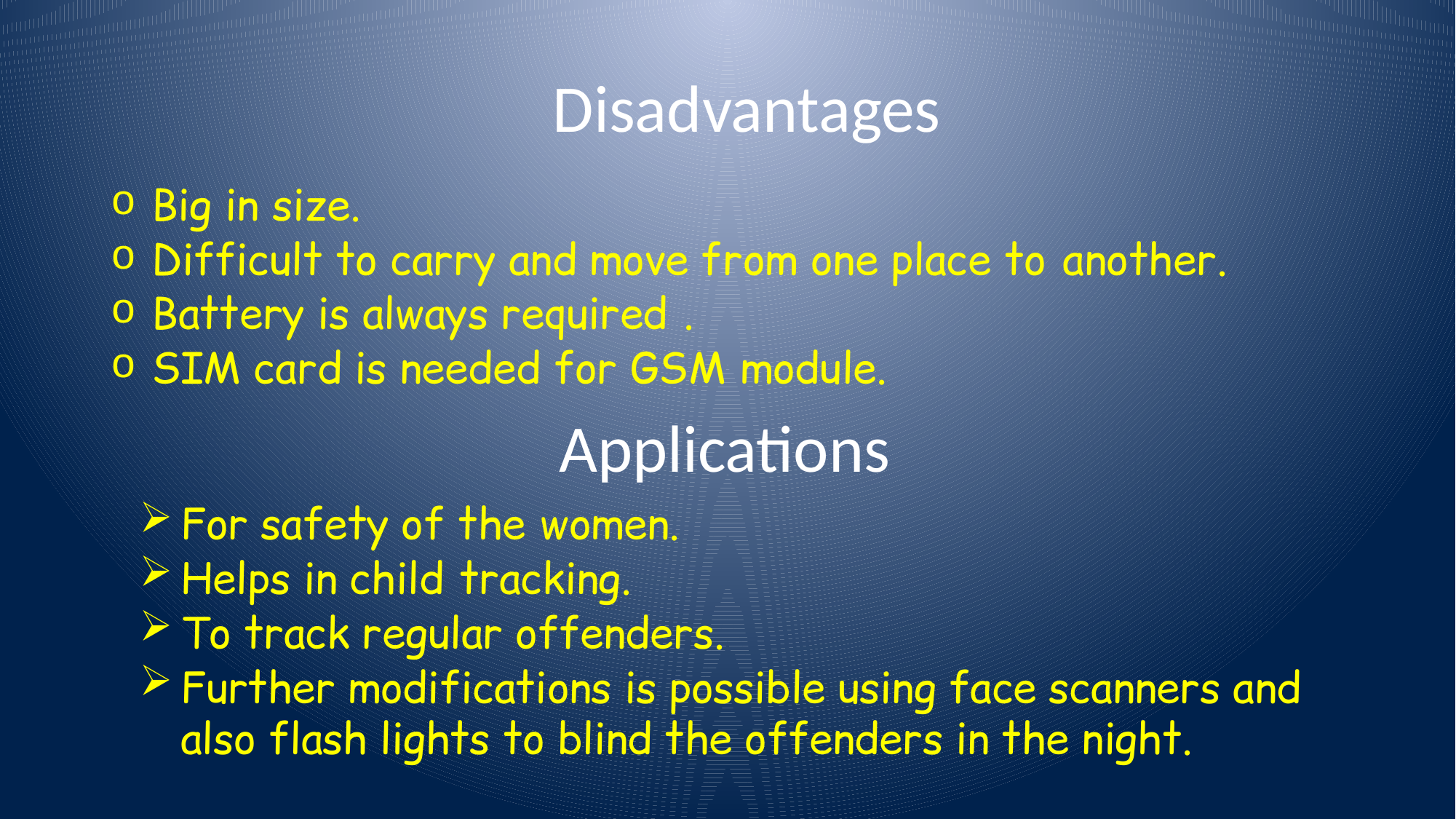

# Disadvantages
Big in size.
Difficult to carry and move from one place to another.
Battery is always required .
SIM card is needed for GSM module.
 	Applications
For safety of the women.
Helps in child tracking.
To track regular offenders.
Further modifications is possible using face scanners and also flash lights to blind the offenders in the night.